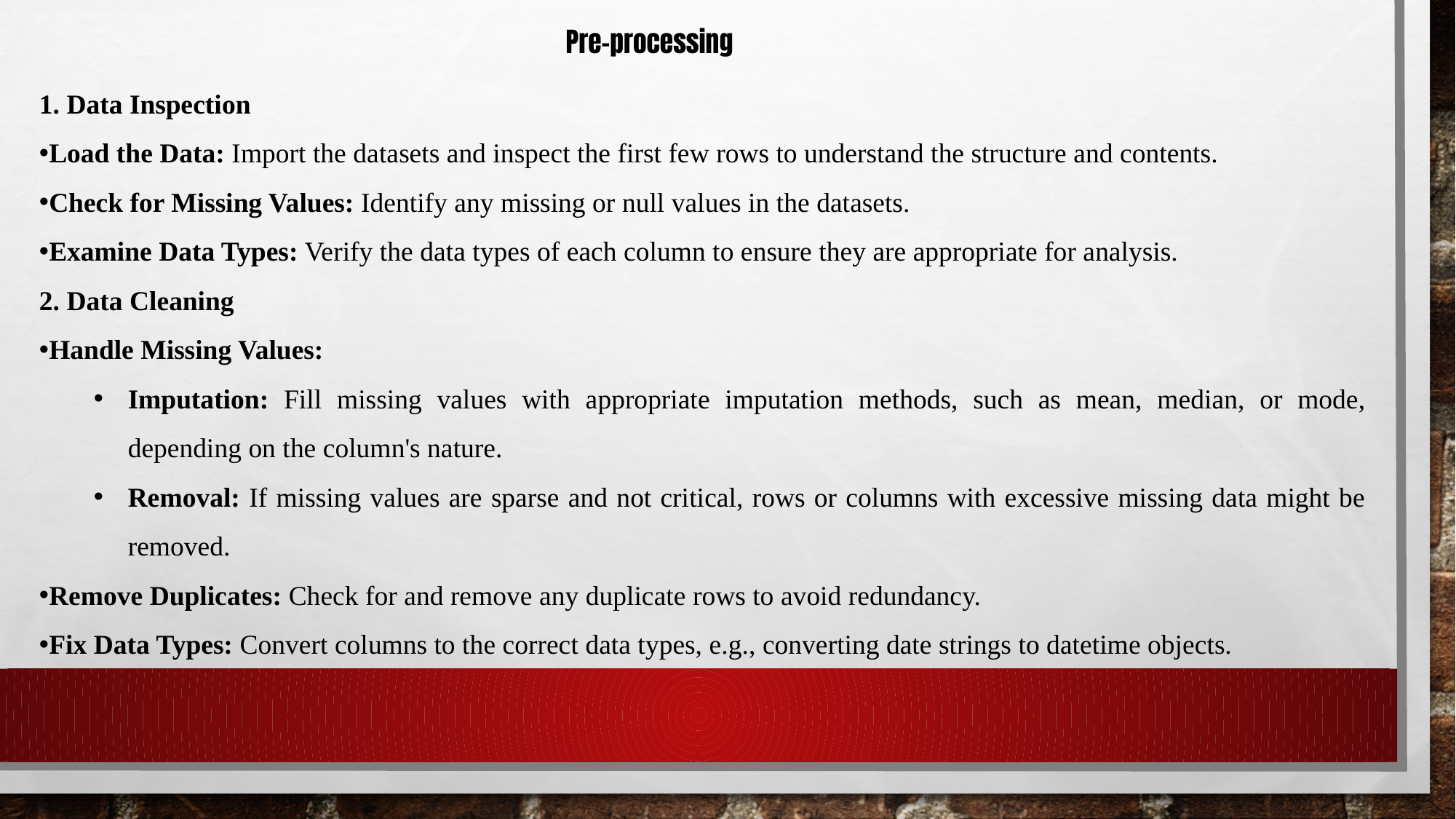

Pre-processing
1. Data Inspection
Load the Data: Import the datasets and inspect the first few rows to understand the structure and contents.
Check for Missing Values: Identify any missing or null values in the datasets.
Examine Data Types: Verify the data types of each column to ensure they are appropriate for analysis.
2. Data Cleaning
Handle Missing Values:
Imputation: Fill missing values with appropriate imputation methods, such as mean, median, or mode, depending on the column's nature.
Removal: If missing values are sparse and not critical, rows or columns with excessive missing data might be removed.
Remove Duplicates: Check for and remove any duplicate rows to avoid redundancy.
Fix Data Types: Convert columns to the correct data types, e.g., converting date strings to datetime objects.